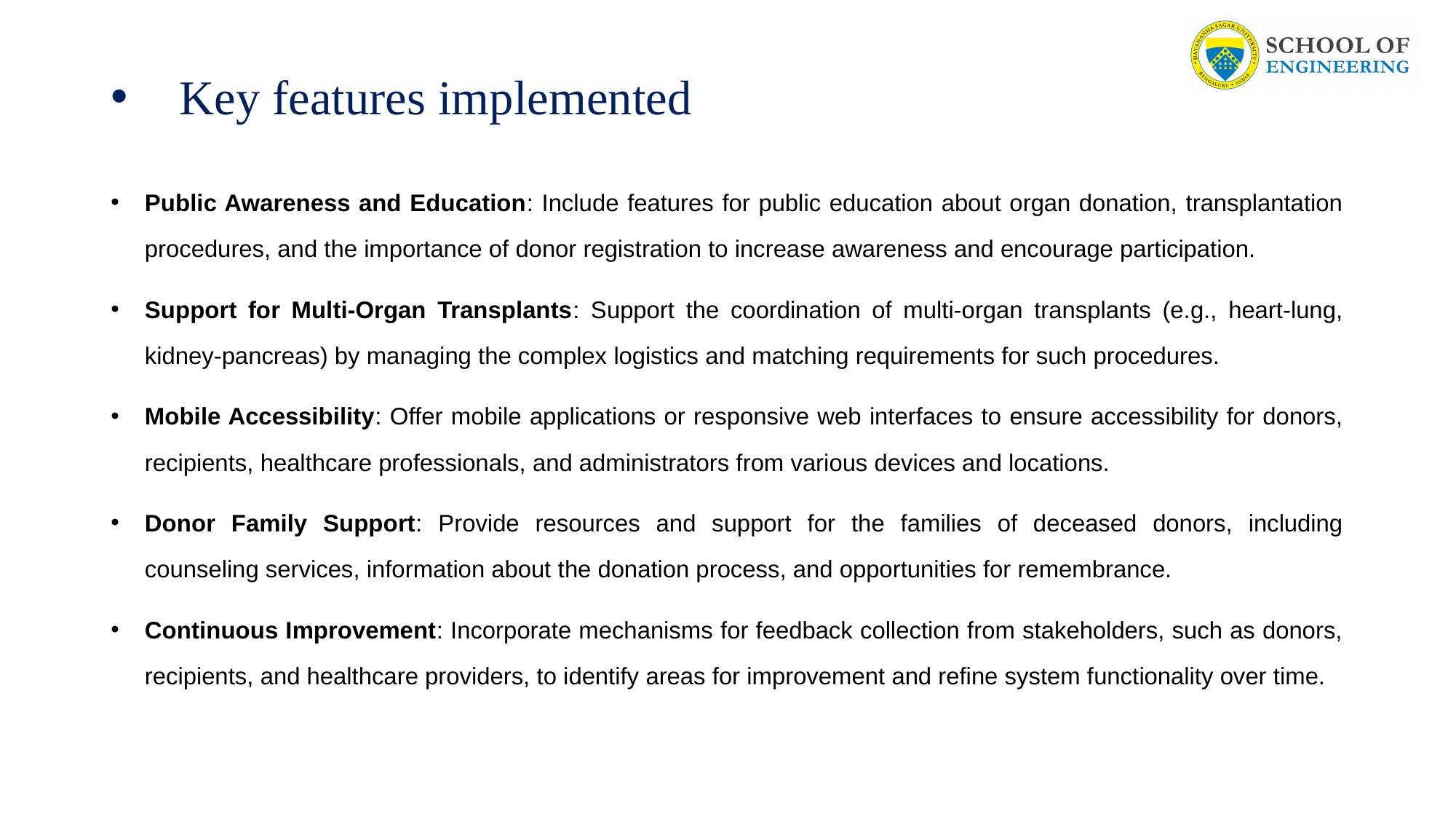

# Key features implemented
Public Awareness and Education: Include features for public education about organ donation, transplantation procedures, and the importance of donor registration to increase awareness and encourage participation.
Support for Multi-Organ Transplants: Support the coordination of multi-organ transplants (e.g., heart-lung, kidney-pancreas) by managing the complex logistics and matching requirements for such procedures.
Mobile Accessibility: Offer mobile applications or responsive web interfaces to ensure accessibility for donors, recipients, healthcare professionals, and administrators from various devices and locations.
Donor Family Support: Provide resources and support for the families of deceased donors, including counseling services, information about the donation process, and opportunities for remembrance.
Continuous Improvement: Incorporate mechanisms for feedback collection from stakeholders, such as donors, recipients, and healthcare providers, to identify areas for improvement and refine system functionality over time.